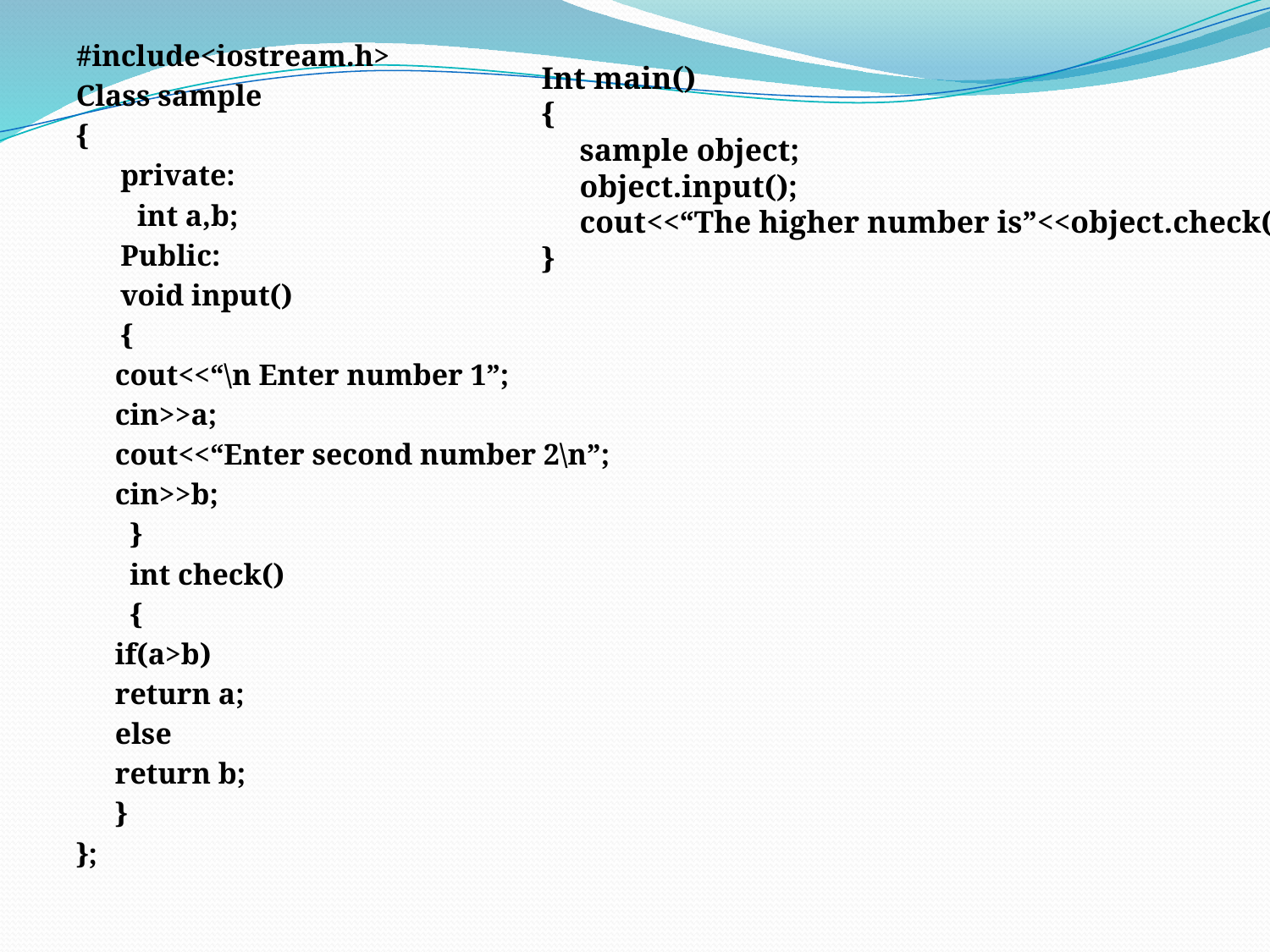

#include<iostream.h>
Class sample
{
      private:
  	   int a,b;
      Public:
      void input()
      {
		cout<<“\n Enter number 1”;
		cin>>a;
		cout<<“Enter second number 2\n”;
		cin>>b;
	  }
	  int check()
	  {
		if(a>b)
		return a;
		else
		return b;
	}
};

Int main()
{
	sample object;
	object.input();
	cout<<“The higher number is”<<object.check();
}